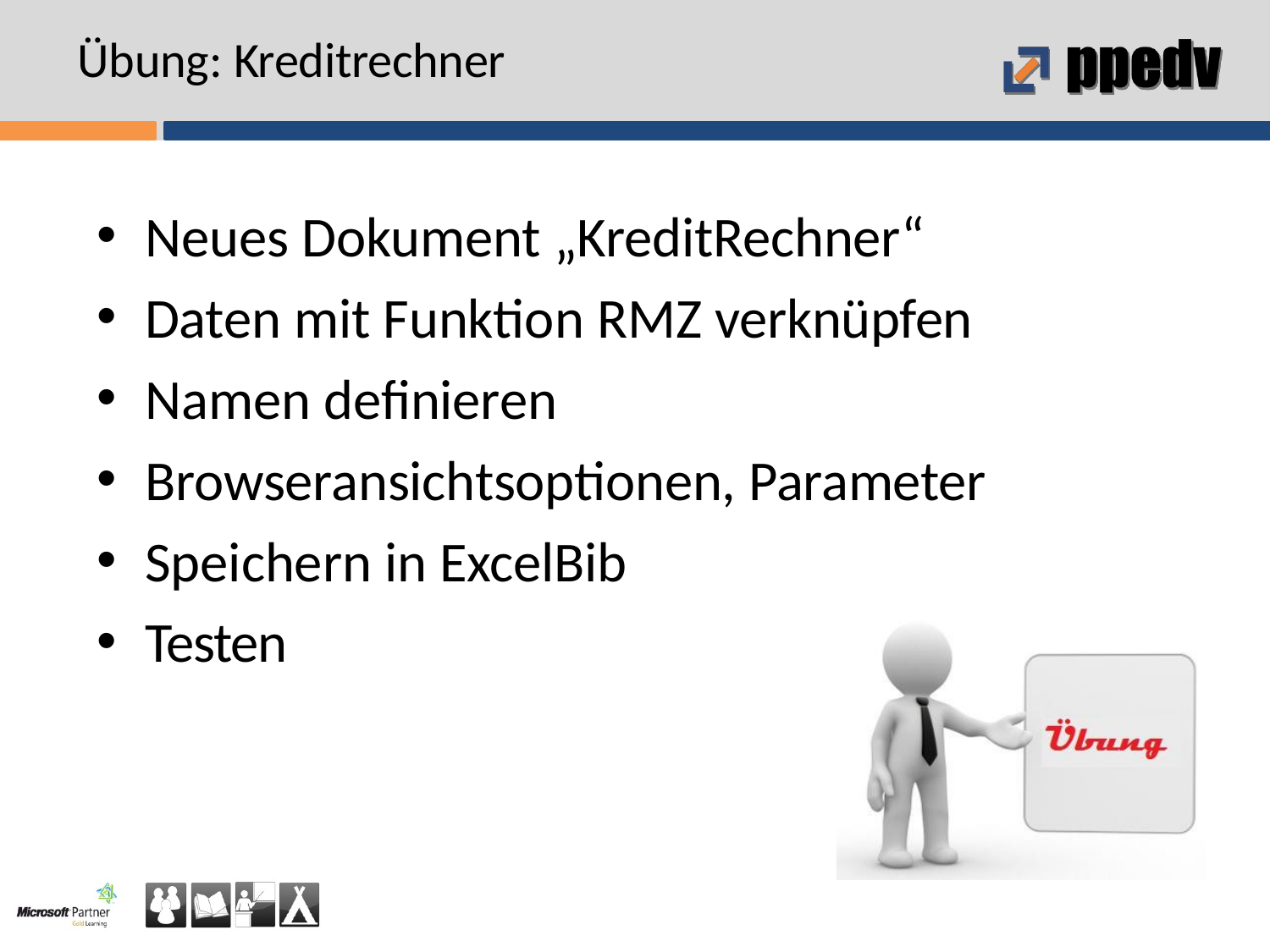

# Übung: Kreditrechner
Neues Dokument „KreditRechner“
Daten mit Funktion RMZ verknüpfen
Namen definieren
Browseransichtsoptionen, Parameter
Speichern in ExcelBib
Testen